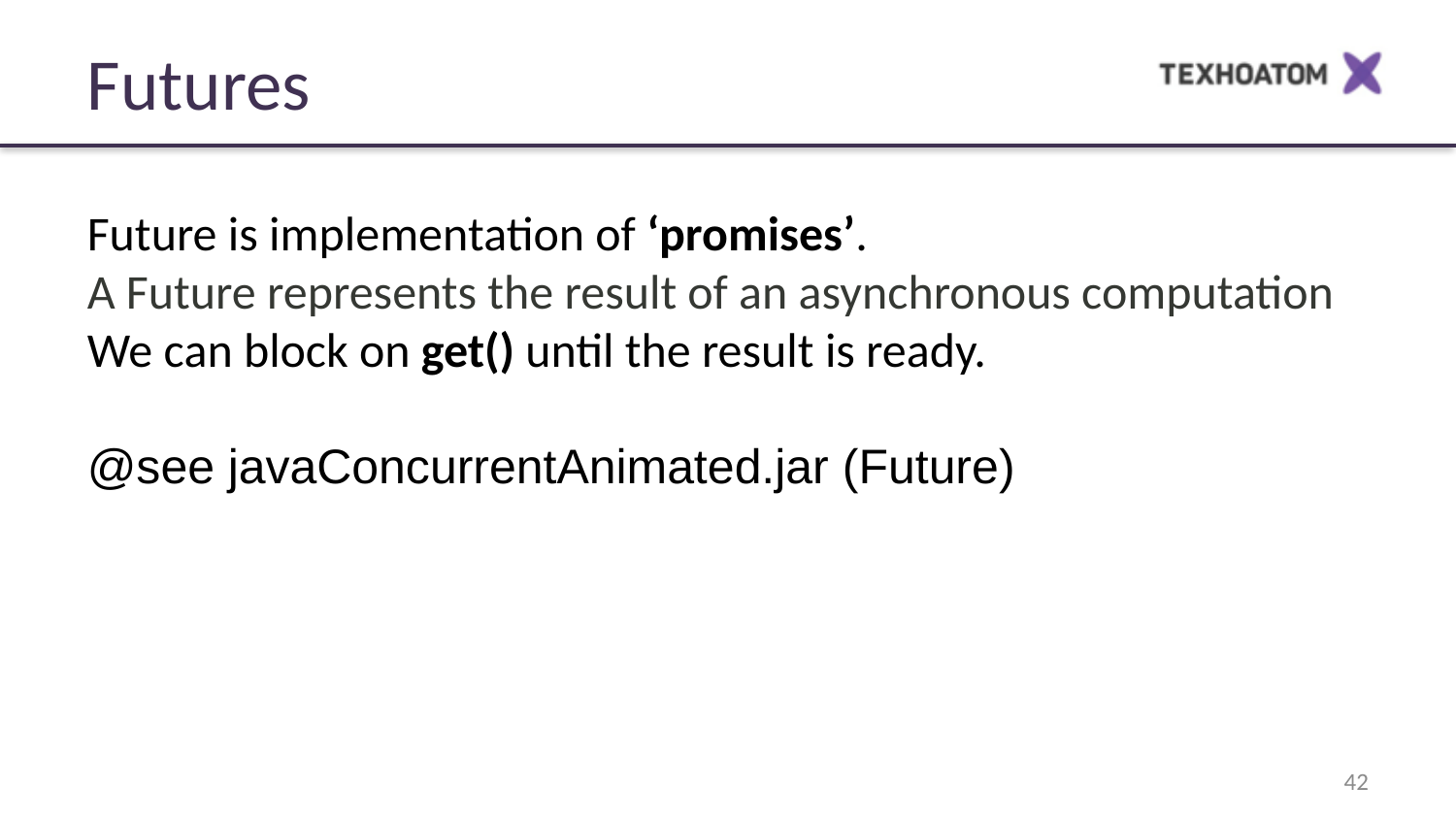

Futures
Future is implementation of ‘promises’.
A Future represents the result of an asynchronous computation
We can block on get() until the result is ready.

@see javaConcurrentAnimated.jar (Future)

42